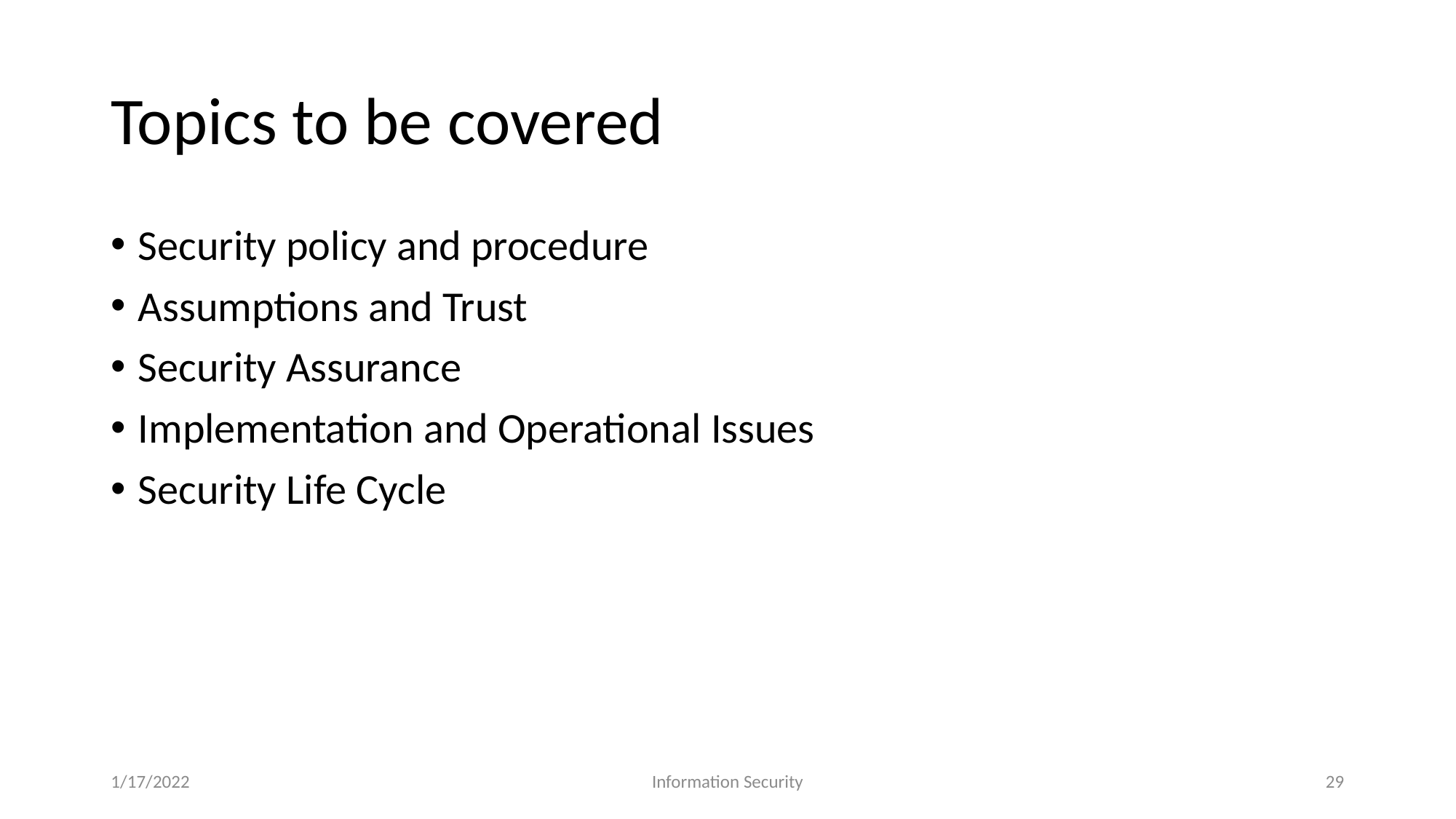

# Topics to be covered
Security policy and procedure
Assumptions and Trust
Security Assurance
Implementation and Operational Issues
Security Life Cycle
1/17/2022
Information Security
29